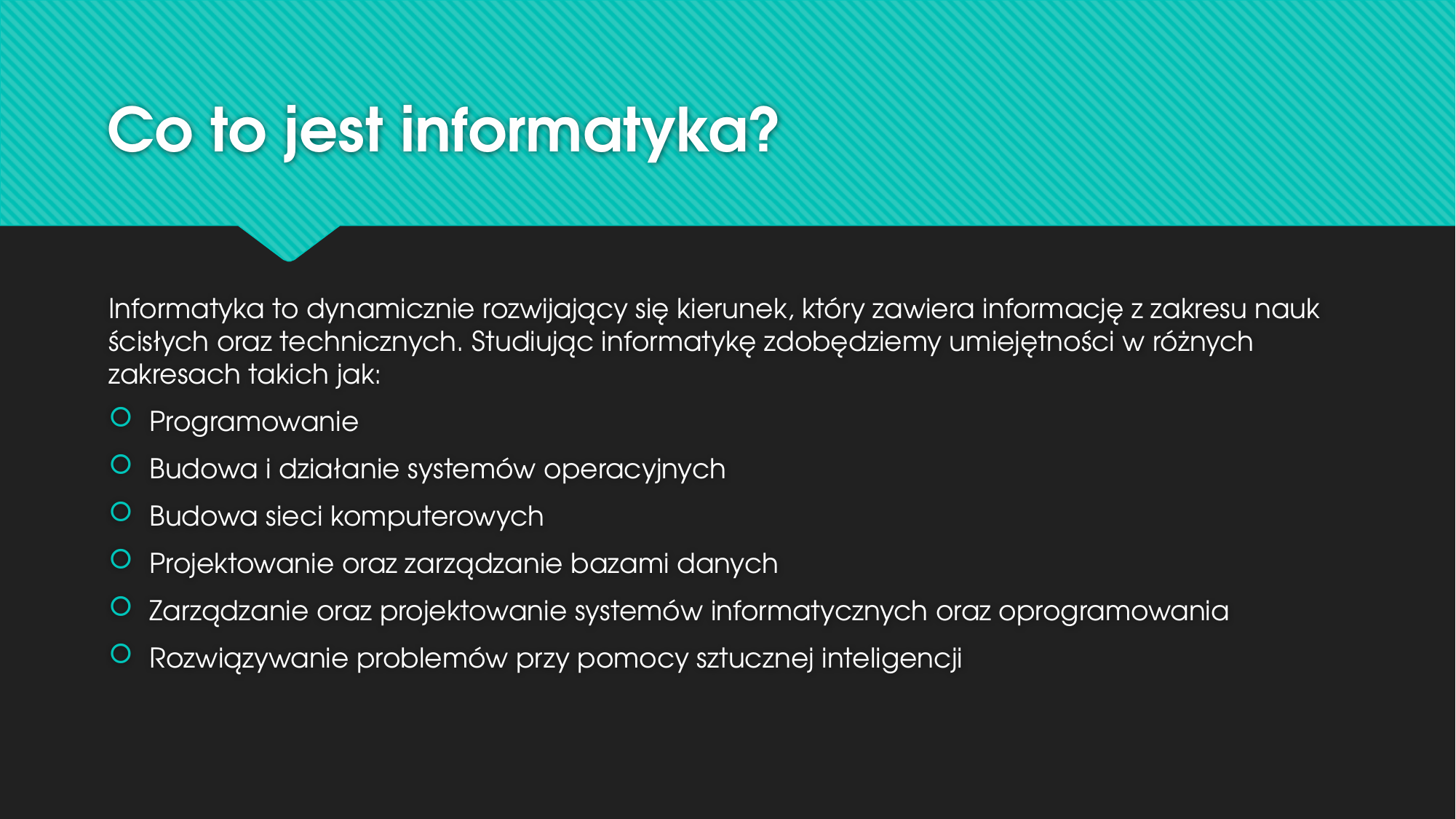

# Co to jest informatyka?
Informatyka to dynamicznie rozwijający się kierunek, który zawiera informację z zakresu nauk ścisłych oraz technicznych. Studiując informatykę zdobędziemy umiejętności w różnych zakresach takich jak:
Programowanie
Budowa i działanie systemów operacyjnych
Budowa sieci komputerowych
Projektowanie oraz zarządzanie bazami danych
Zarządzanie oraz projektowanie systemów informatycznych oraz oprogramowania
Rozwiązywanie problemów przy pomocy sztucznej inteligencji